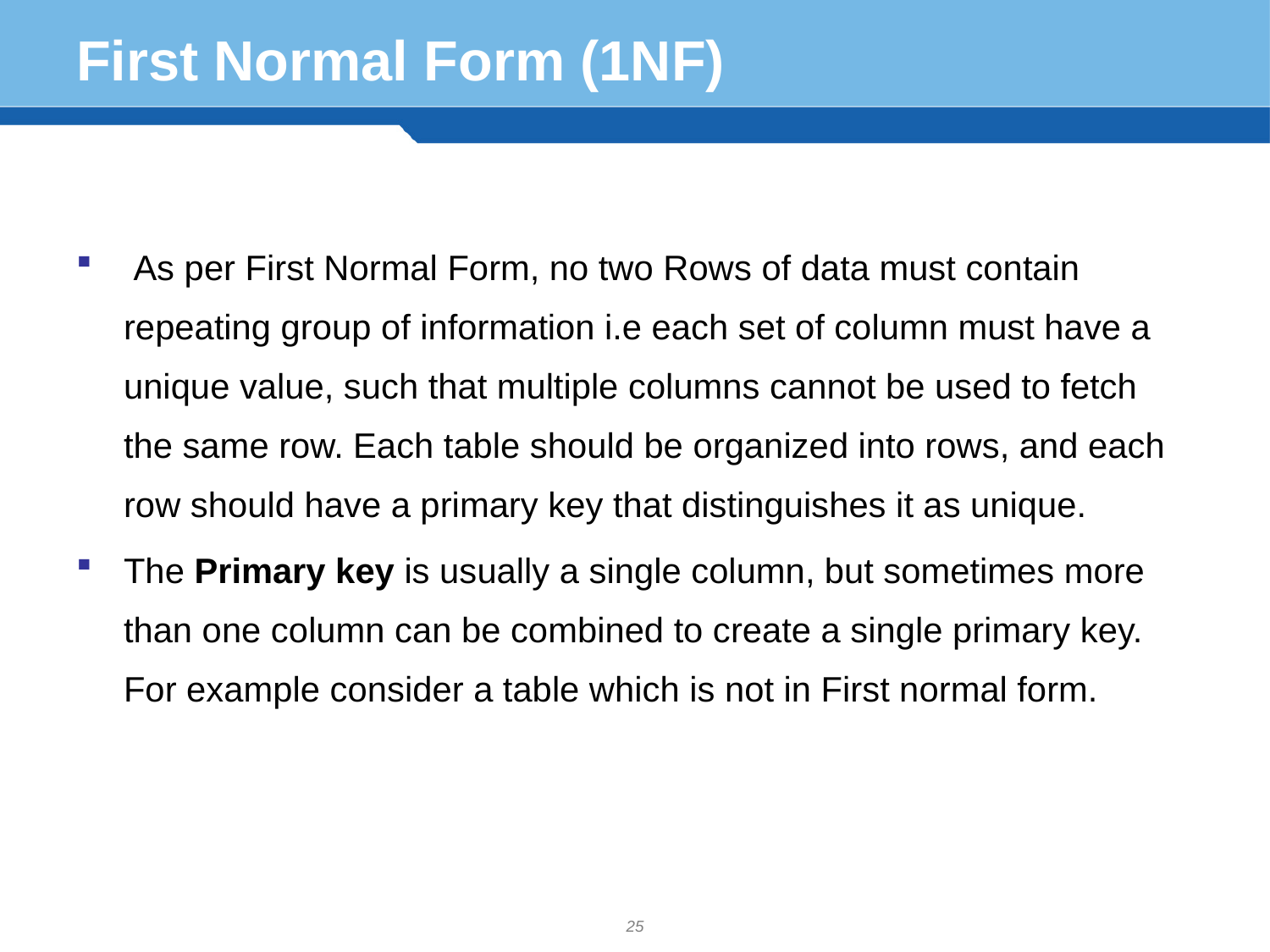

# First Normal Form (1NF)
 As per First Normal Form, no two Rows of data must contain repeating group of information i.e each set of column must have a unique value, such that multiple columns cannot be used to fetch the same row. Each table should be organized into rows, and each row should have a primary key that distinguishes it as unique.
The Primary key is usually a single column, but sometimes more than one column can be combined to create a single primary key. For example consider a table which is not in First normal form.

25